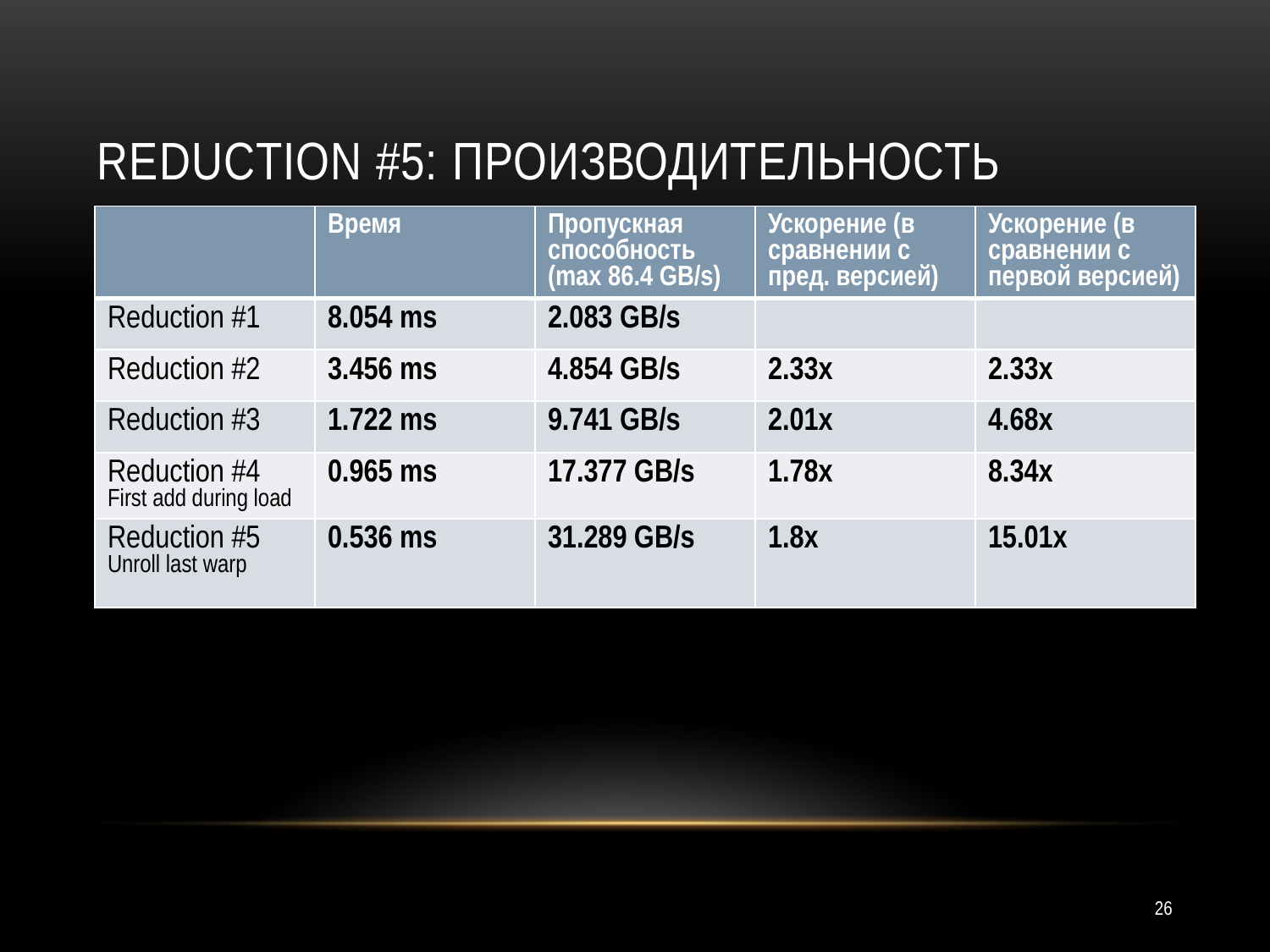

# Reduction #5: Производительность
|  | Время | Пропускная способность (max 86.4 GB/s) | Ускорение (в сравнении с пред. версией) | Ускорение (в сравнении с первой версией) |
| --- | --- | --- | --- | --- |
| Reduction #1 | 8.054 ms | 2.083 GB/s |  |  |
| Reduction #2 | 3.456 ms | 4.854 GB/s | 2.33x | 2.33x |
| Reduction #3 | 1.722 ms | 9.741 GB/s | 2.01x | 4.68x |
| Reduction #4 First add during load | 0.965 ms | 17.377 GB/s | 1.78x | 8.34x |
| Reduction #5 Unroll last warp | 0.536 ms | 31.289 GB/s | 1.8x | 15.01x |
26